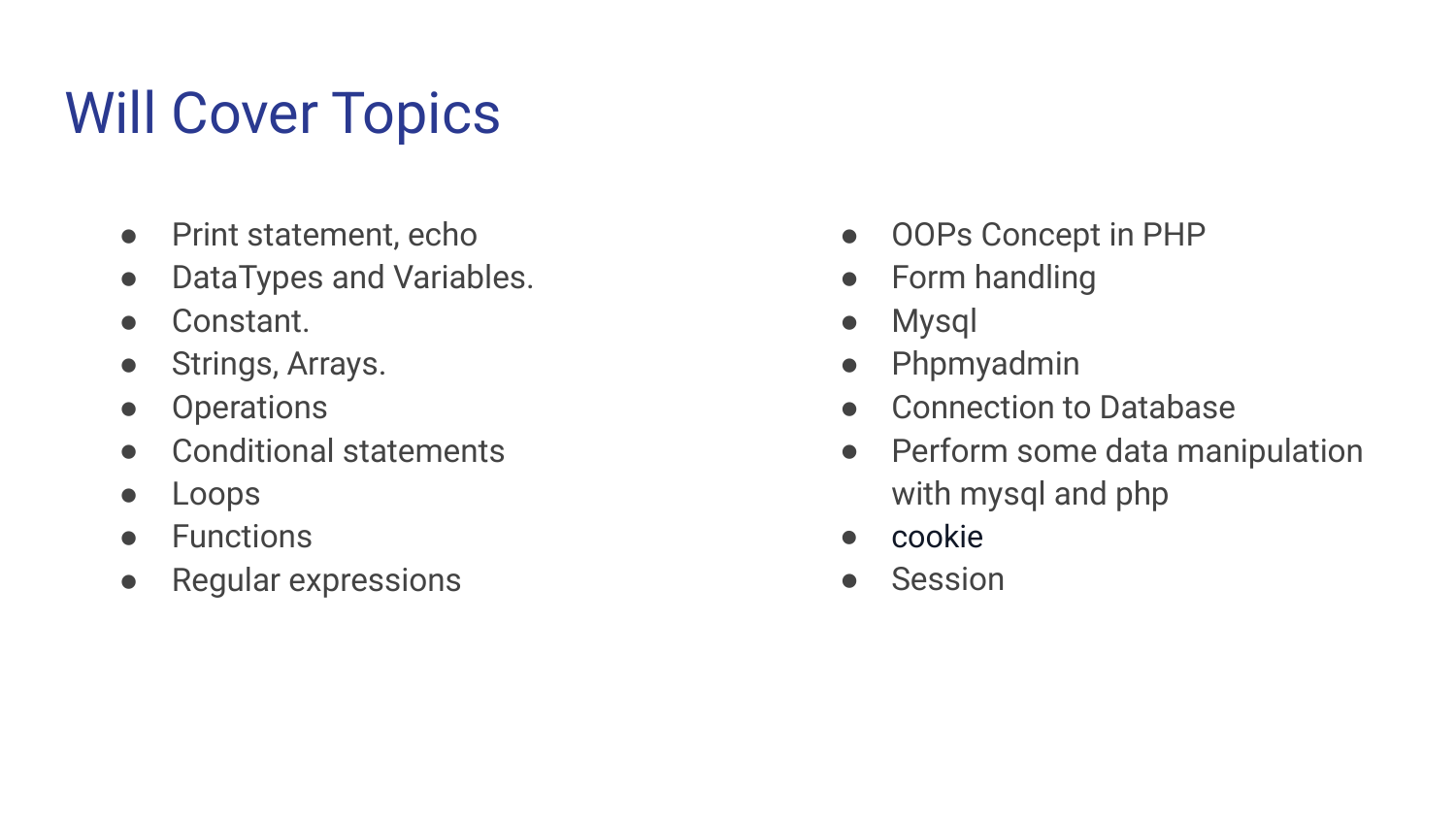

# Will Cover Topics
Print statement, echo
DataTypes and Variables.
Constant.
Strings, Arrays.
Operations
Conditional statements
Loops
Functions
Regular expressions
OOPs Concept in PHP
Form handling
Mysql
Phpmyadmin
Connection to Database
Perform some data manipulation with mysql and php
cookie
Session